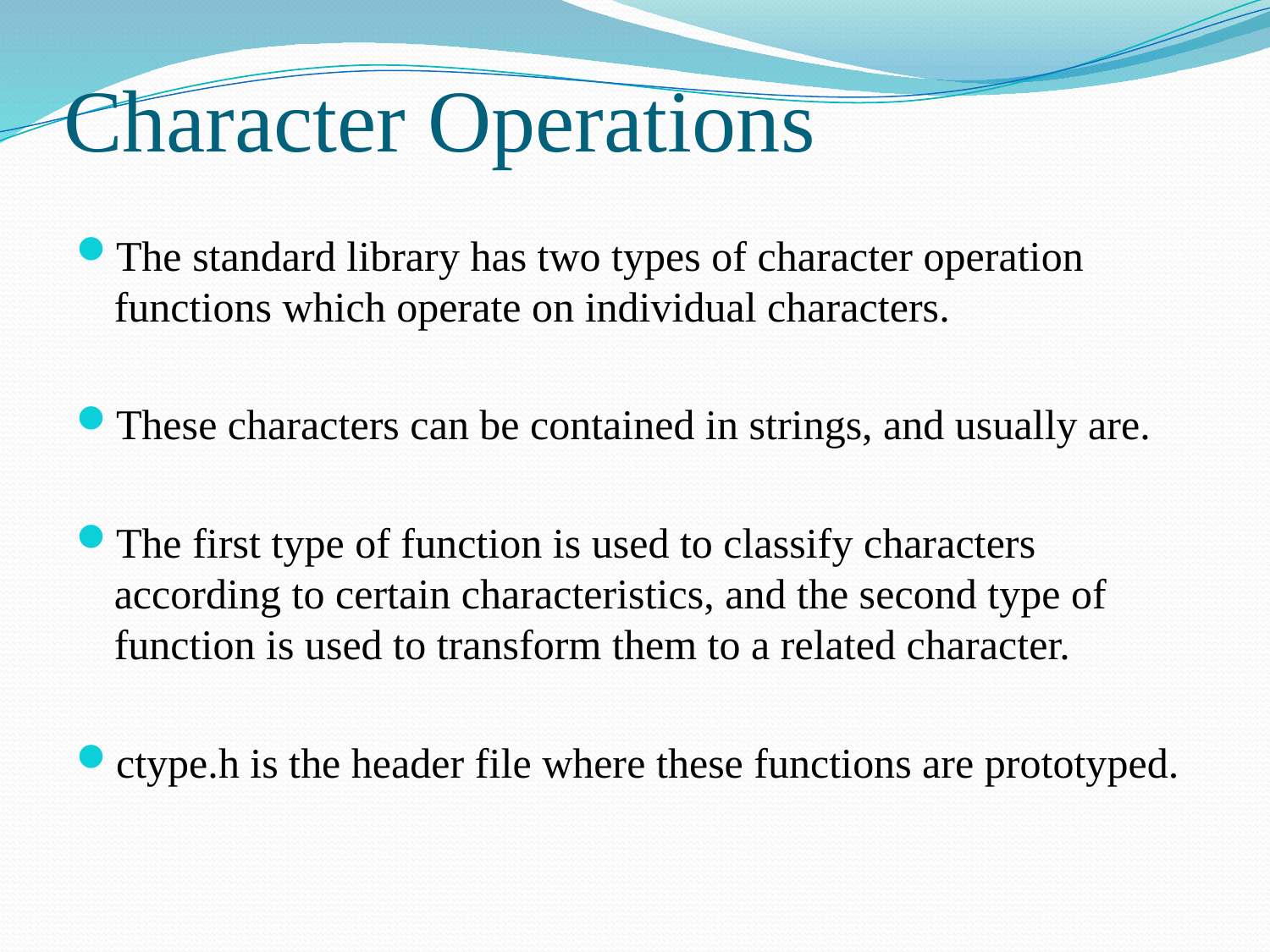

# Character Operations
The standard library has two types of character operation functions which operate on individual characters.

These characters can be contained in strings, and usually are.

The first type of function is used to classify characters according to certain characteristics, and the second type of function is used to transform them to a related character.

ctype.h is the header file where these functions are prototyped.